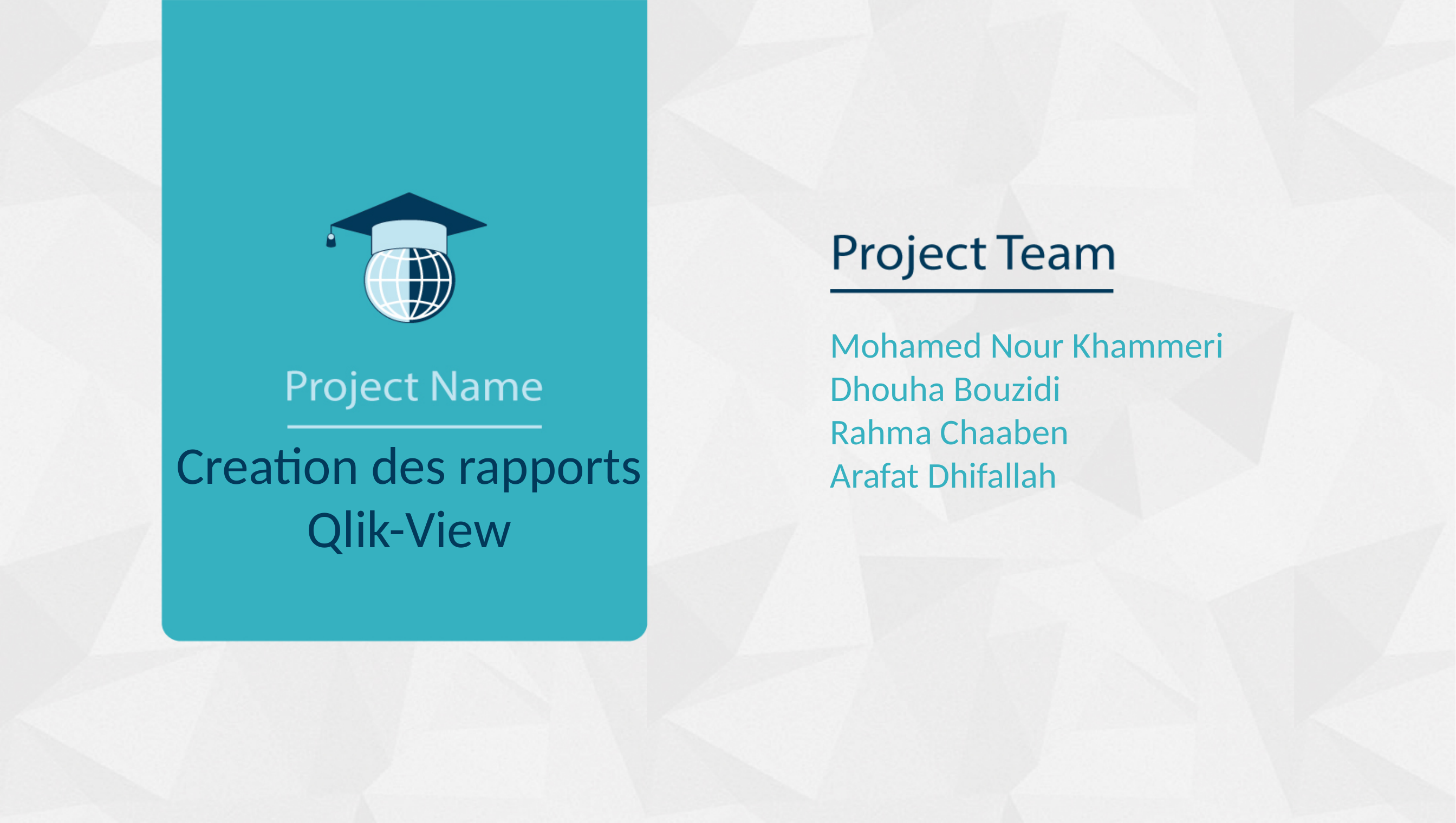

Mohamed Nour Khammeri
Dhouha Bouzidi
Rahma Chaaben
Arafat Dhifallah

Creation des rapports
Qlik-View